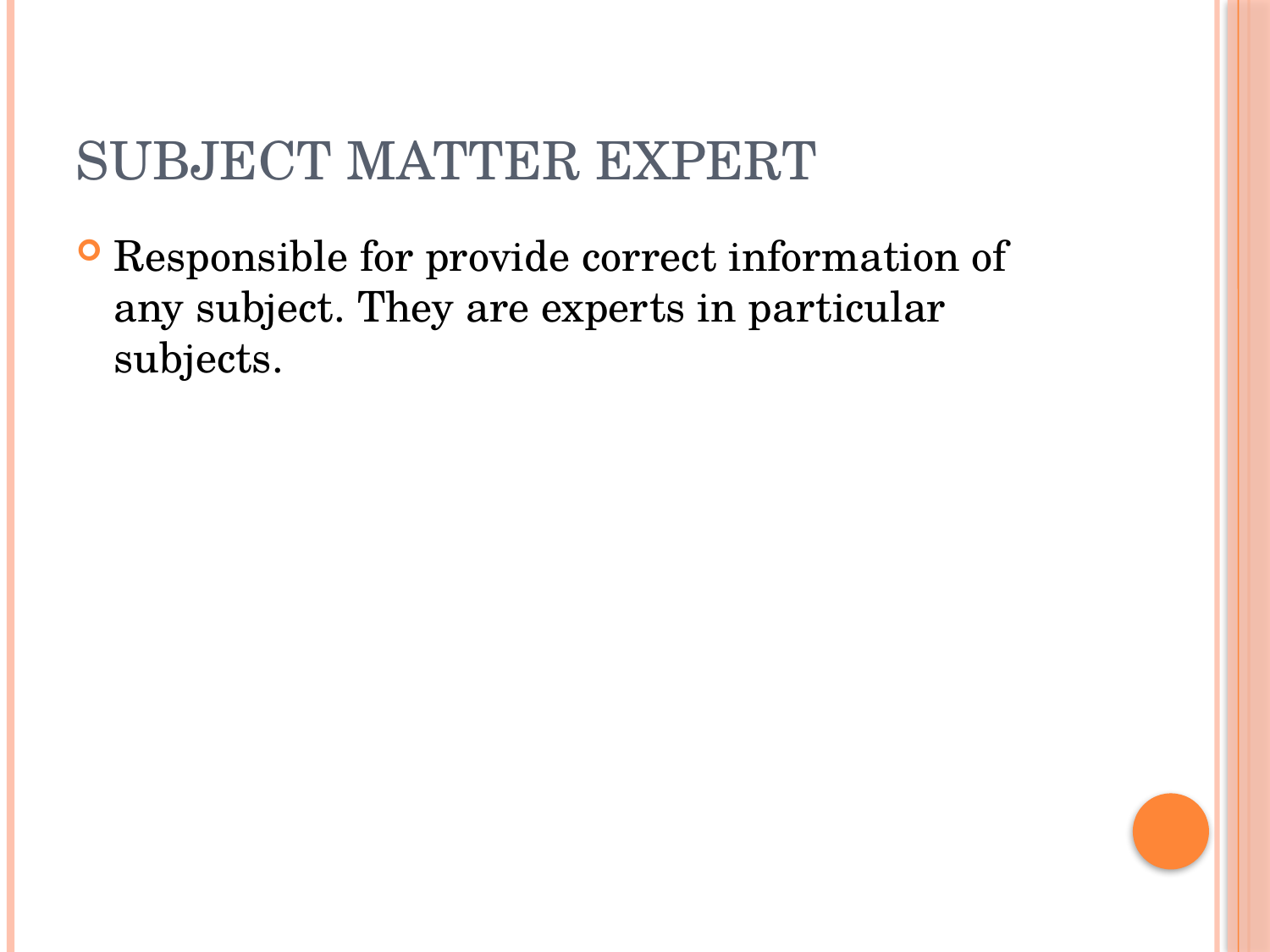

# Subject Matter Expert
Responsible for provide correct information of any subject. They are experts in particular subjects.